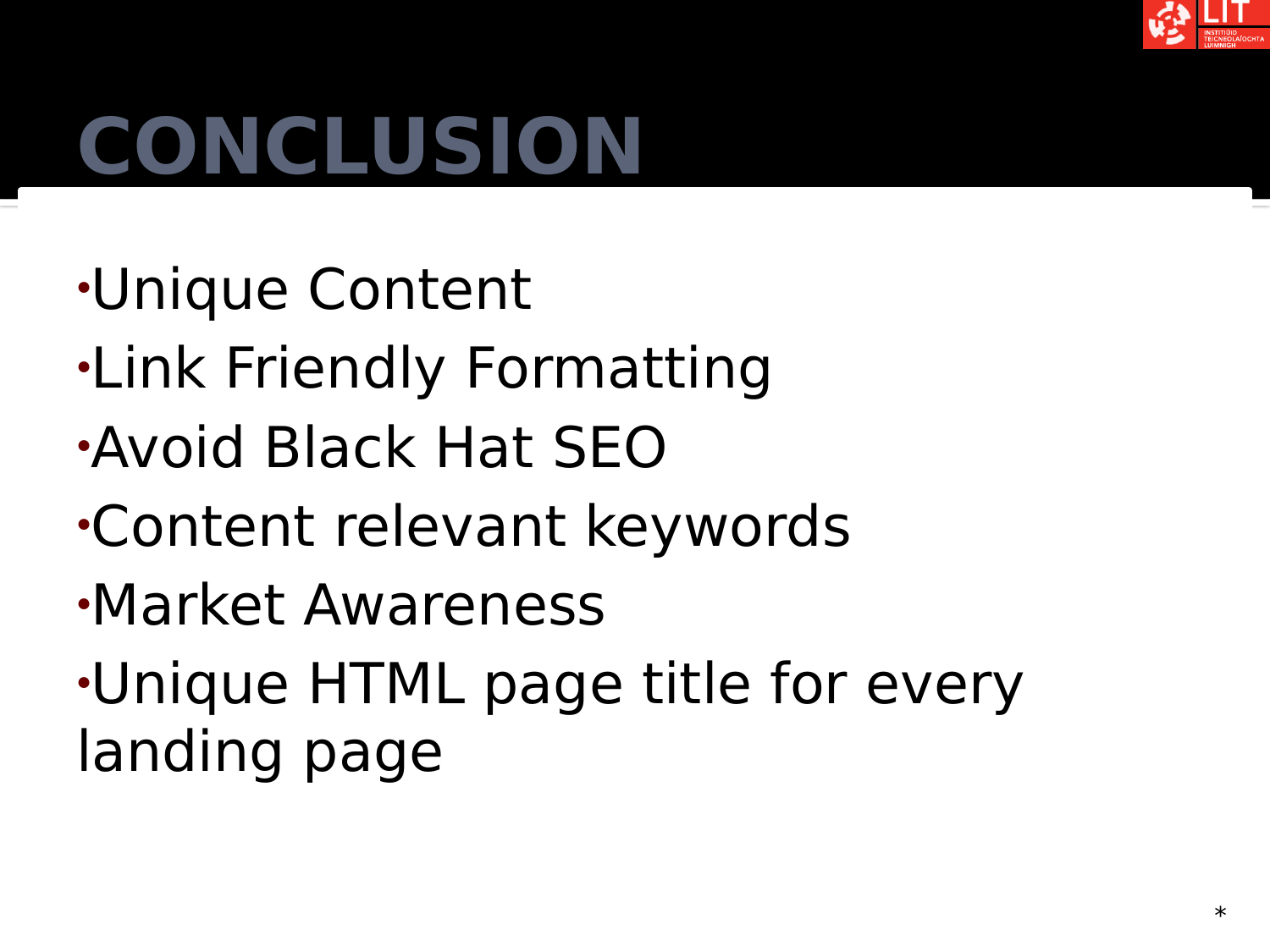

# Conclusion
Unique Content
Link Friendly Formatting
Avoid Black Hat SEO
Content relevant keywords
Market Awareness
Unique HTML page title for every
landing page
*